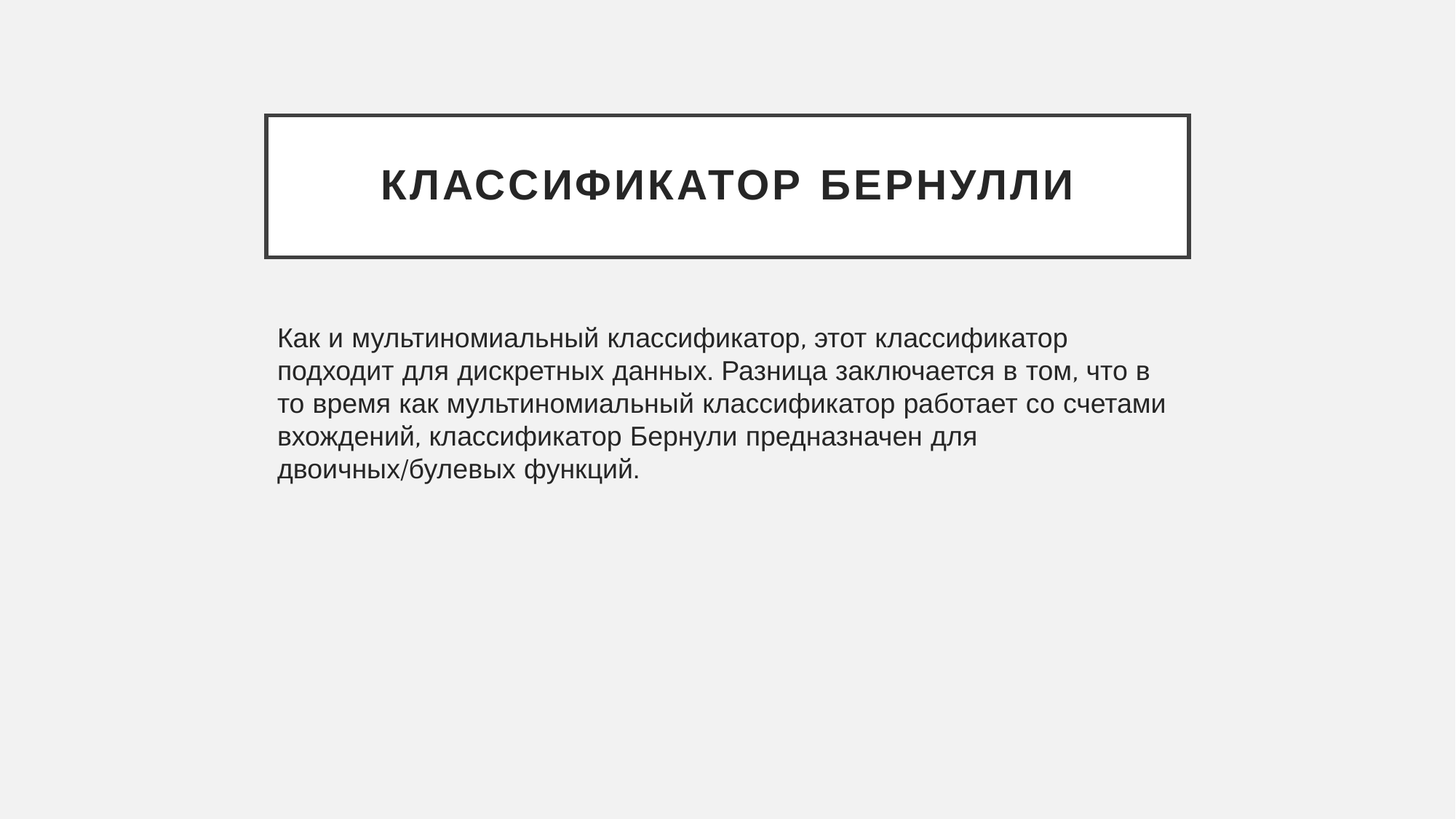

# Классификатор Бернулли
Как и мультиномиальный классификатор, этот классификатор подходит для дискретных данных. Разница заключается в том, что в то время как мультиномиальный классификатор работает со счетами вхождений, классификатор Бернули предназначен для двоичных/булевых функций.